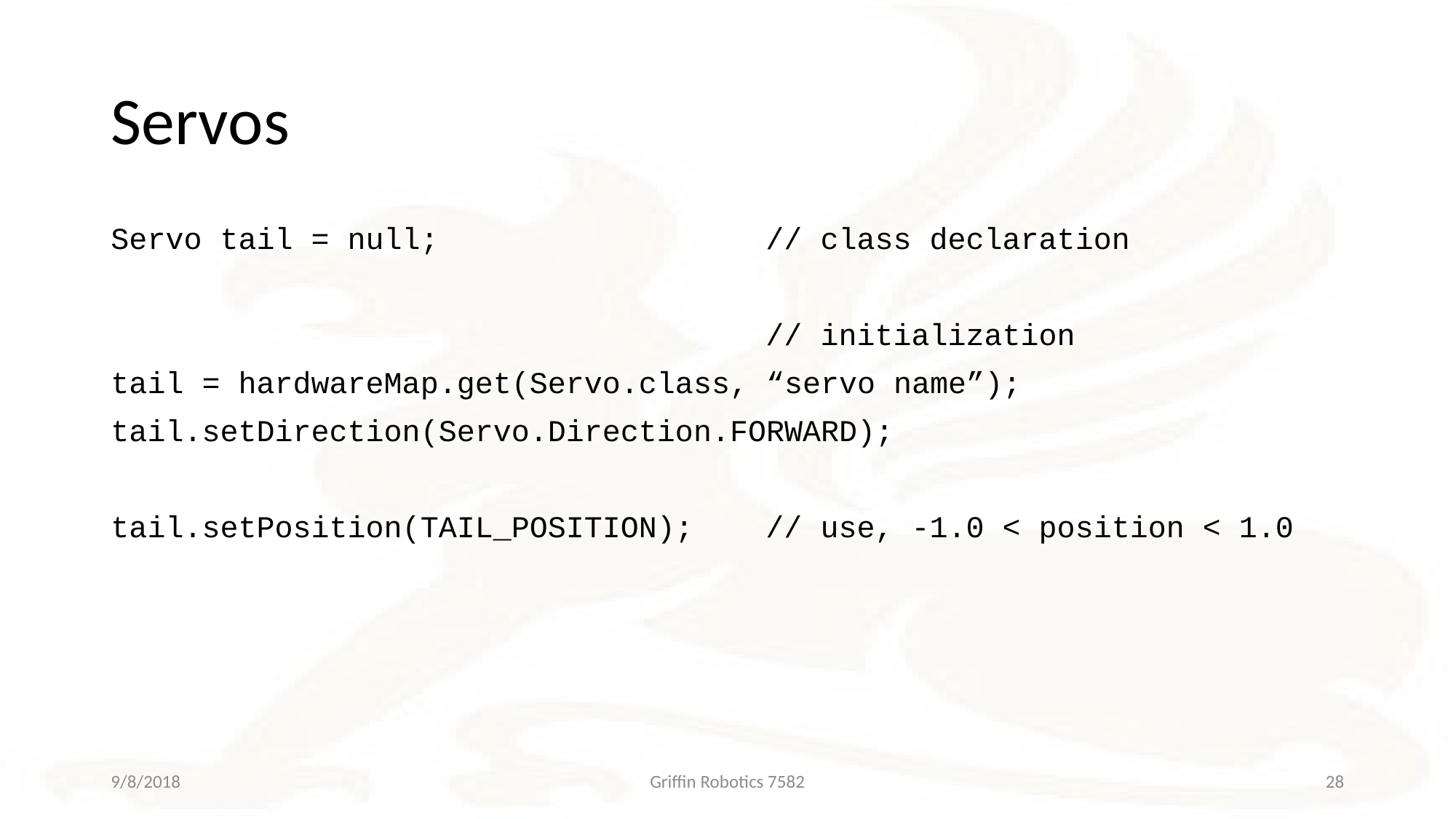

# Servos
Servo tail = null;			// class declaration

						// initialization
tail = hardwareMap.get(Servo.class, “servo name”);
tail.setDirection(Servo.Direction.FORWARD);

tail.setPosition(TAIL_POSITION);	// use, -1.0 < position < 1.0

9/8/2018
Griffin Robotics 7582
28